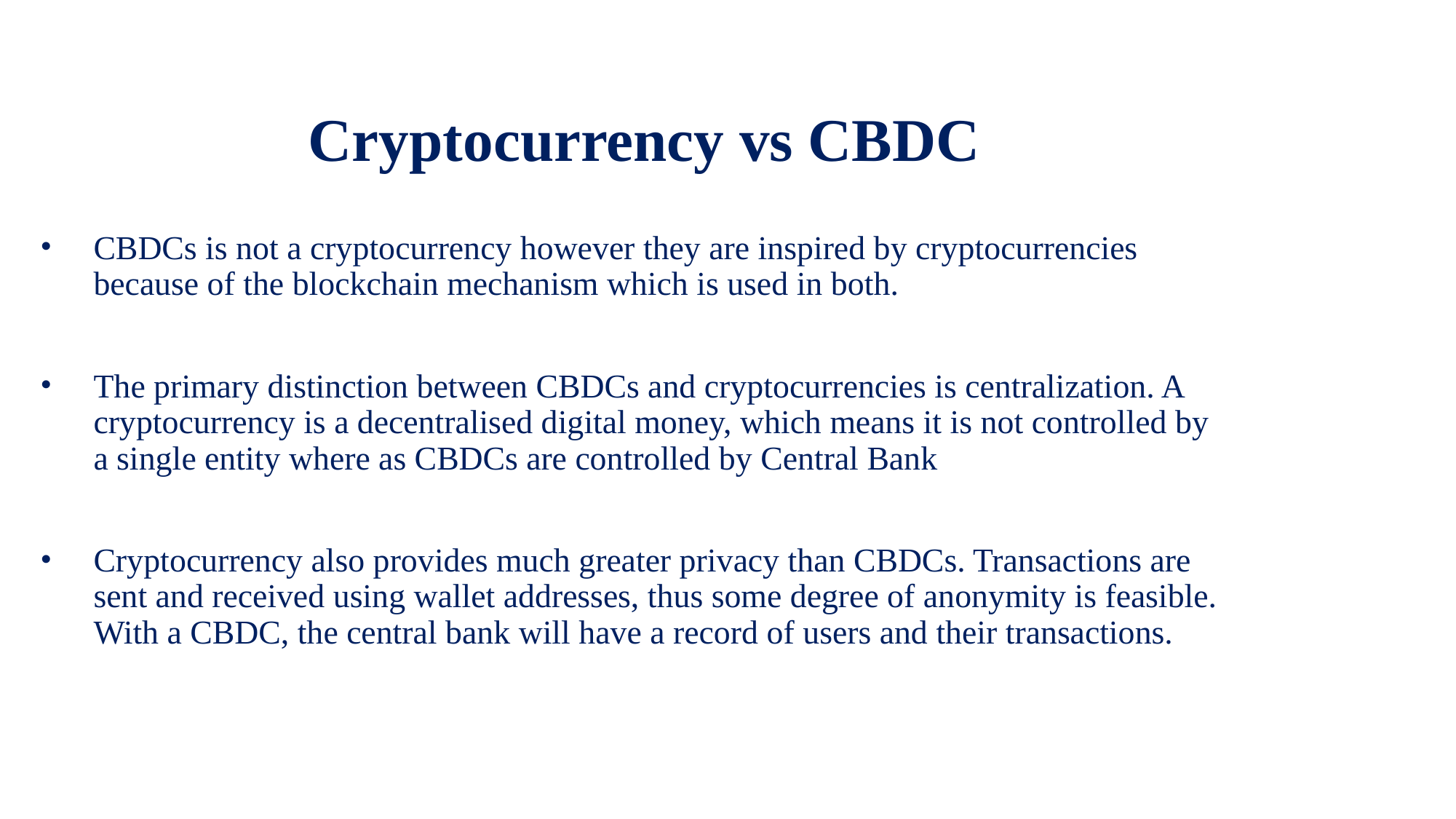

# Cryptocurrency vs CBDC
CBDCs is not a cryptocurrency however they are inspired by cryptocurrencies because of the blockchain mechanism which is used in both.

The primary distinction between CBDCs and cryptocurrencies is centralization. A cryptocurrency is a decentralised digital money, which means it is not controlled by a single entity where as CBDCs are controlled by Central Bank

Cryptocurrency also provides much greater privacy than CBDCs. Transactions are sent and received using wallet addresses, thus some degree of anonymity is feasible. With a CBDC, the central bank will have a record of users and their transactions.